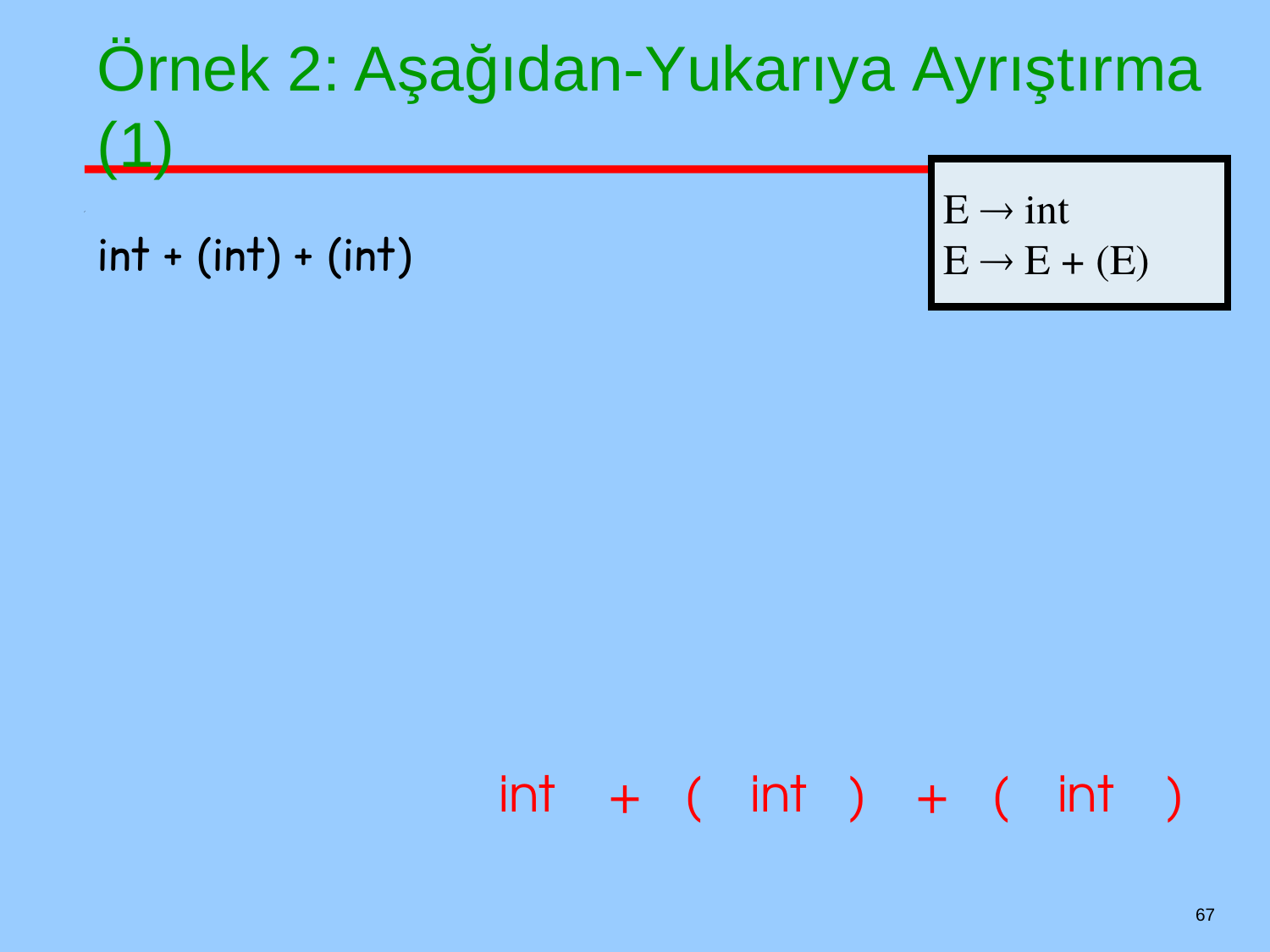

# Örnek 2: Aşağıdan-Yukarıya Ayrıştırma (1)
E → int
E → E + (E)
int + (int) + (int)

int
+
(
int
)
+
(
int
)
67